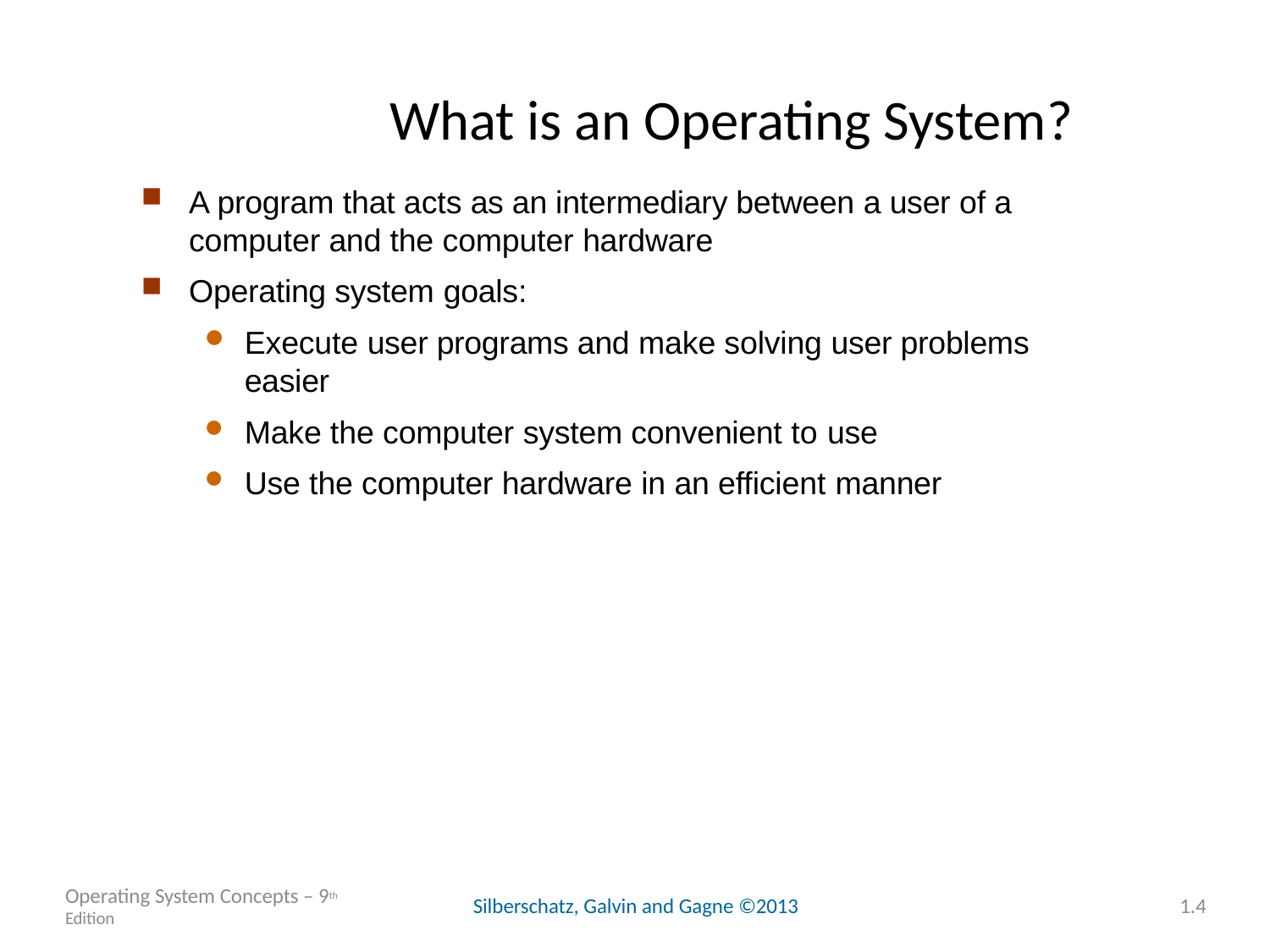

# What is an Operating System?
A program that acts as an intermediary between a user of a  computer and the computer hardware
Operating system goals:
Execute user programs and make solving user problems  easier
Make the computer system convenient to use
Use the computer hardware in an efficient manner
Operating System Concepts – 9th Edition
Silberschatz, Galvin and Gagne ©2013
1.4